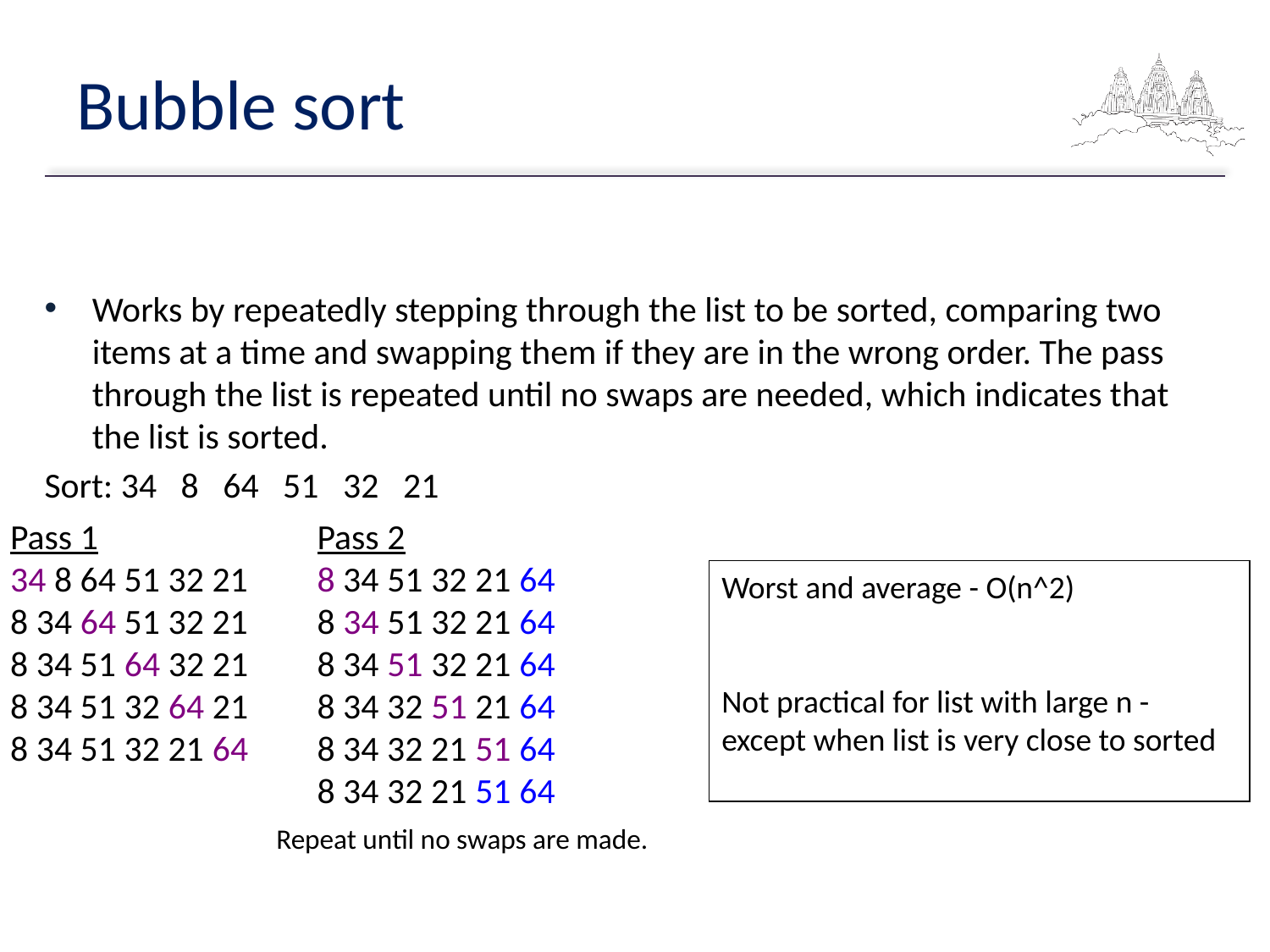

# Bubble sort
Works by repeatedly stepping through the list to be sorted, comparing two items at a time and swapping them if they are in the wrong order. The pass through the list is repeated until no swaps are needed, which indicates that the list is sorted.
Sort: 34   8   64   51   32   21
Pass 1
34 8 64 51 32 21
8 34 64 51 32 21
8 34 51 64 32 21
8 34 51 32 64 21
8 34 51 32 21 64

Pass 2
8 34 51 32 21 64
8 34 51 32 21 64
8 34 51 32 21 64
8 34 32 51 21 64
8 34 32 21 51 64
8 34 32 21 51 64
Worst and average - O(n^2)

Not practical for list with large n - except when list is very close to sorted

Repeat until no swaps are made.